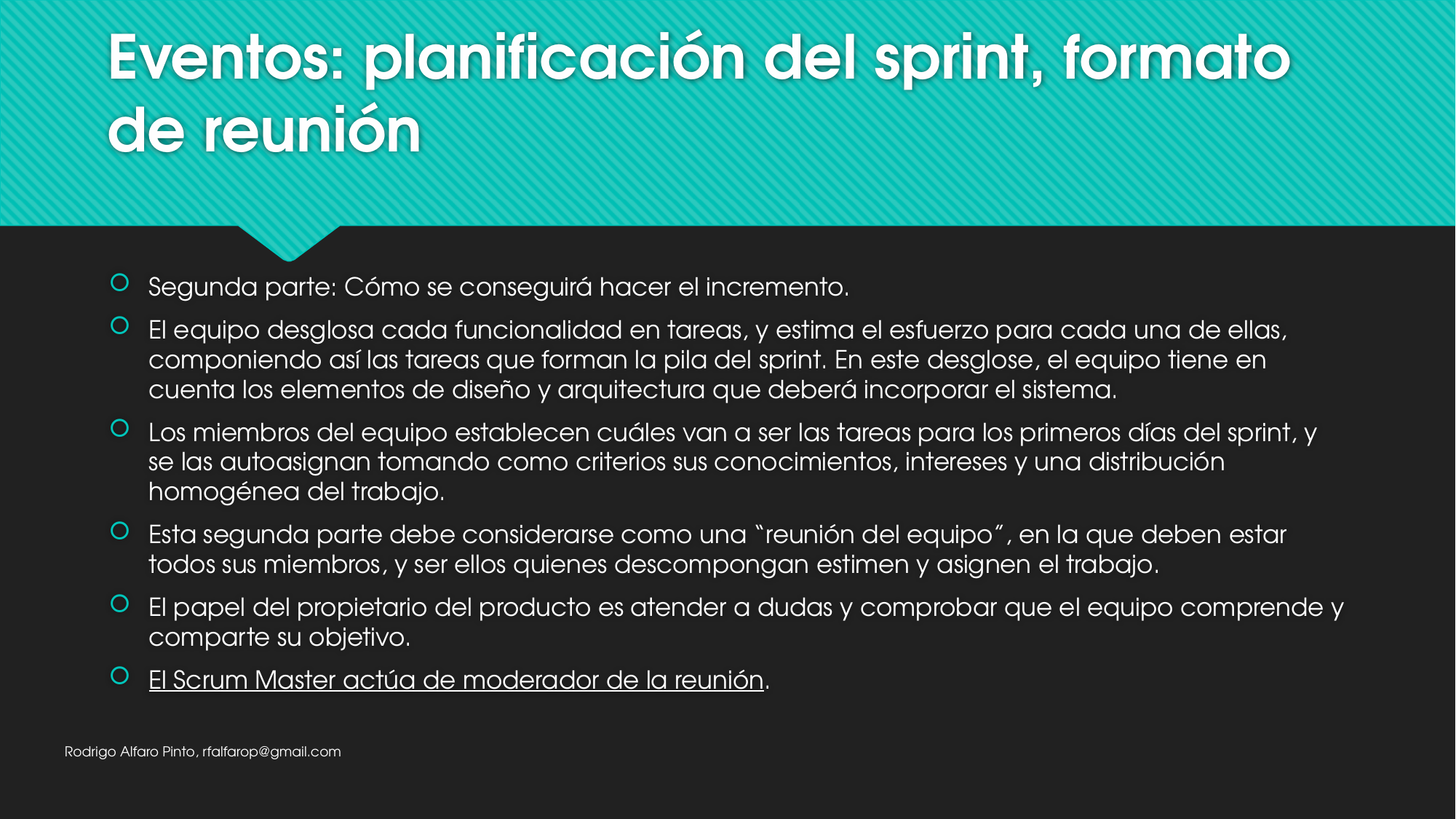

# Eventos: planificación del sprint, formato de reunión
Segunda parte: Cómo se conseguirá hacer el incremento.
El equipo desglosa cada funcionalidad en tareas, y estima el esfuerzo para cada una de ellas, componiendo así las tareas que forman la pila del sprint. En este desglose, el equipo tiene en cuenta los elementos de diseño y arquitectura que deberá incorporar el sistema.
Los miembros del equipo establecen cuáles van a ser las tareas para los primeros días del sprint, y se las autoasignan tomando como criterios sus conocimientos, intereses y una distribución homogénea del trabajo.
Esta segunda parte debe considerarse como una “reunión del equipo”, en la que deben estar todos sus miembros, y ser ellos quienes descompongan estimen y asignen el trabajo.
El papel del propietario del producto es atender a dudas y comprobar que el equipo comprende y comparte su objetivo.
El Scrum Master actúa de moderador de la reunión.
Rodrigo Alfaro Pinto, rfalfarop@gmail.com